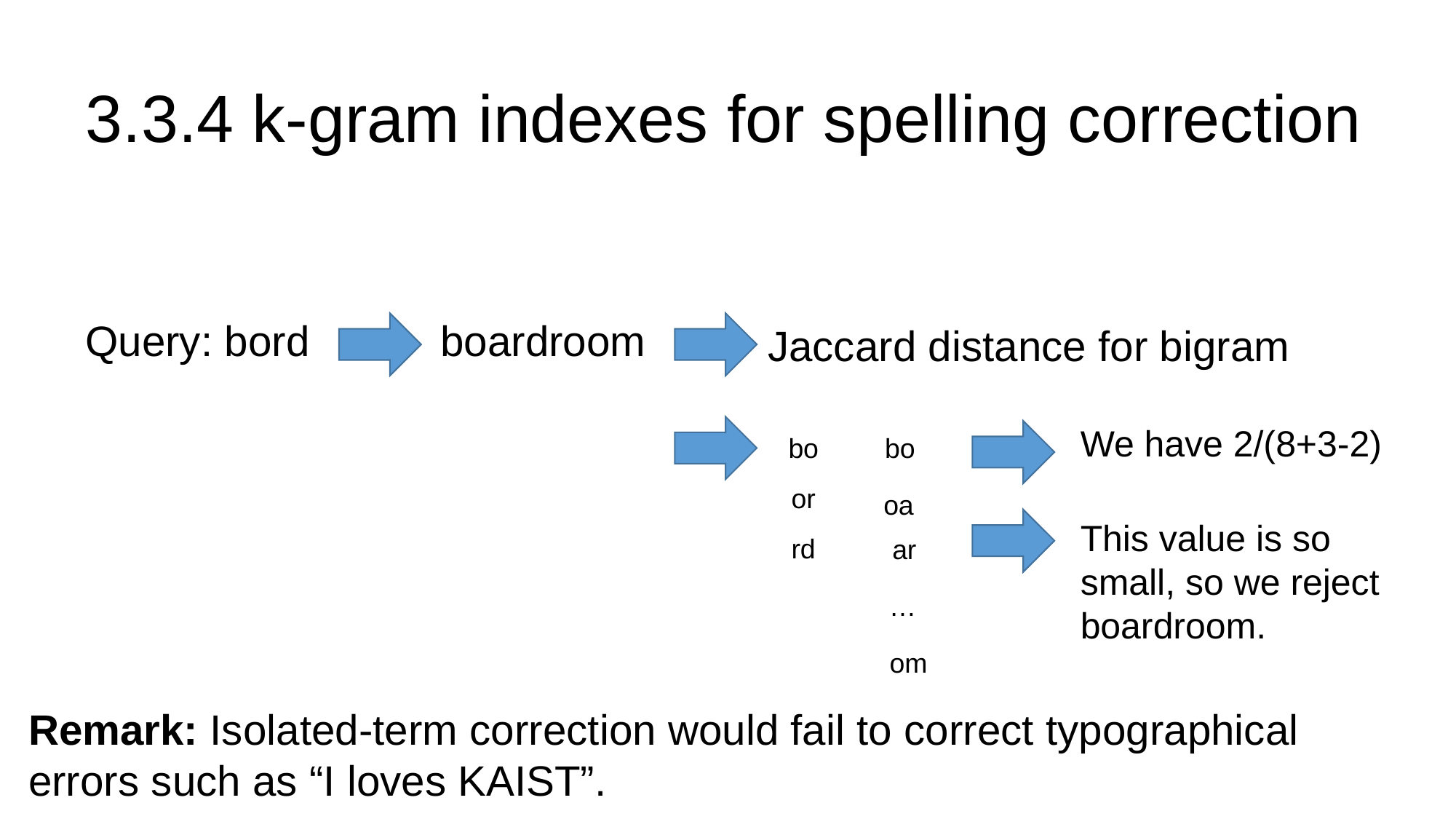

3.3.4 k-gram indexes for spelling correction
Query: bord
boardroom

Jaccard distance for bigram
We have 2/(8+3-2)

bo
bo
or
oa

This value is so small, so we reject boardroom.
rd
ar
…
om
Remark: Isolated-term correction would fail to correct typographical errors such as “I loves KAIST”.